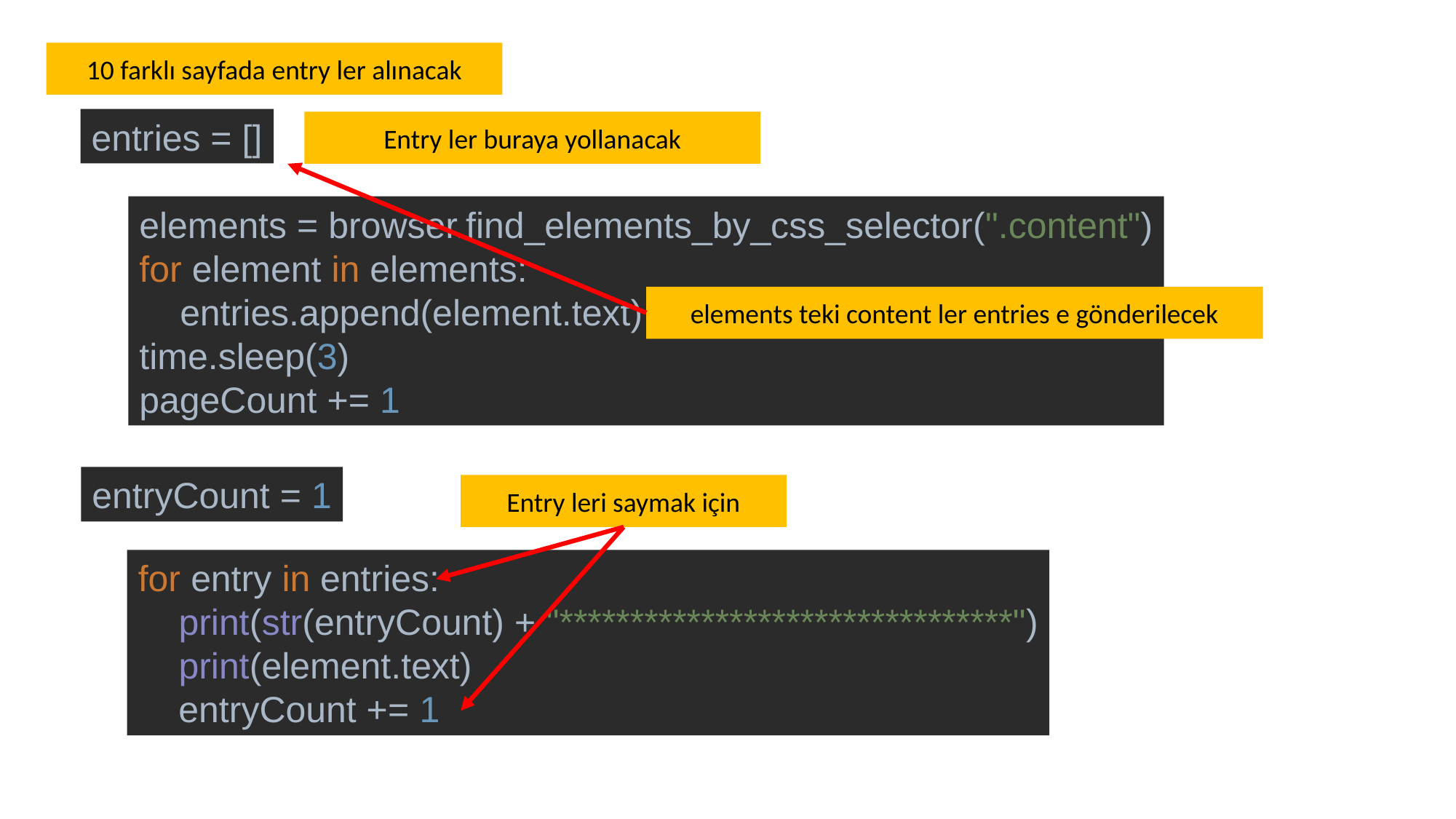

10 farklı sayfada entry ler alınacak
entries = []
Entry ler buraya yollanacak
elements = browser.find_elements_by_css_selector(".content")
for element in elements:
    entries.append(element.text)
time.sleep(3)
pageCount += 1
elements teki content ler entries e gönderilecek
entryCount = 1
Entry leri saymak için
for entry in entries:
    print(str(entryCount) + "********************************")
    print(element.text)
    entryCount += 1